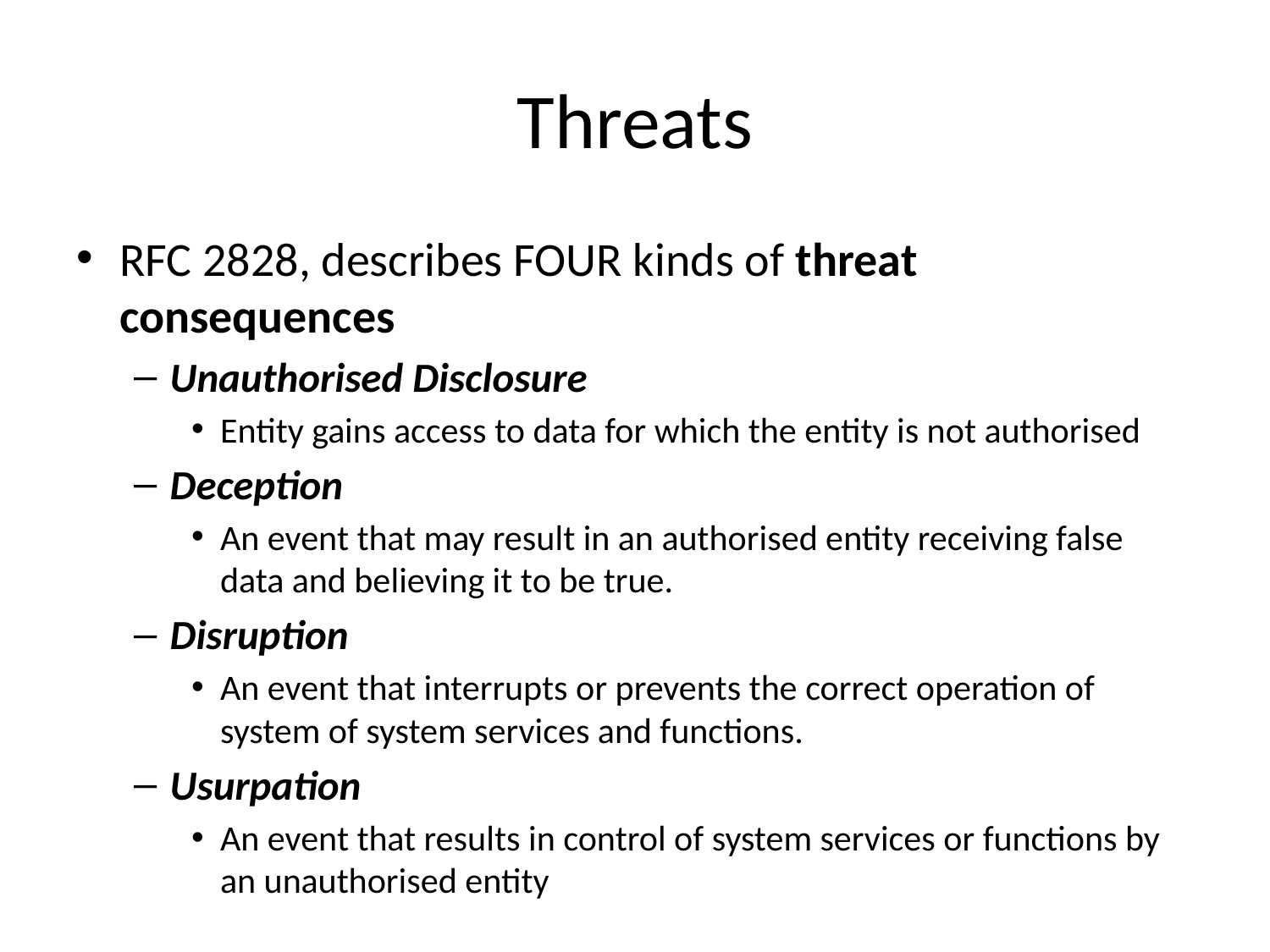

# Threats
RFC 2828, describes FOUR kinds of threat consequences
Unauthorised Disclosure
Entity gains access to data for which the entity is not authorised
Deception
An event that may result in an authorised entity receiving false data and believing it to be true.
Disruption
An event that interrupts or prevents the correct operation of system of system services and functions.
Usurpation
An event that results in control of system services or functions by an unauthorised entity